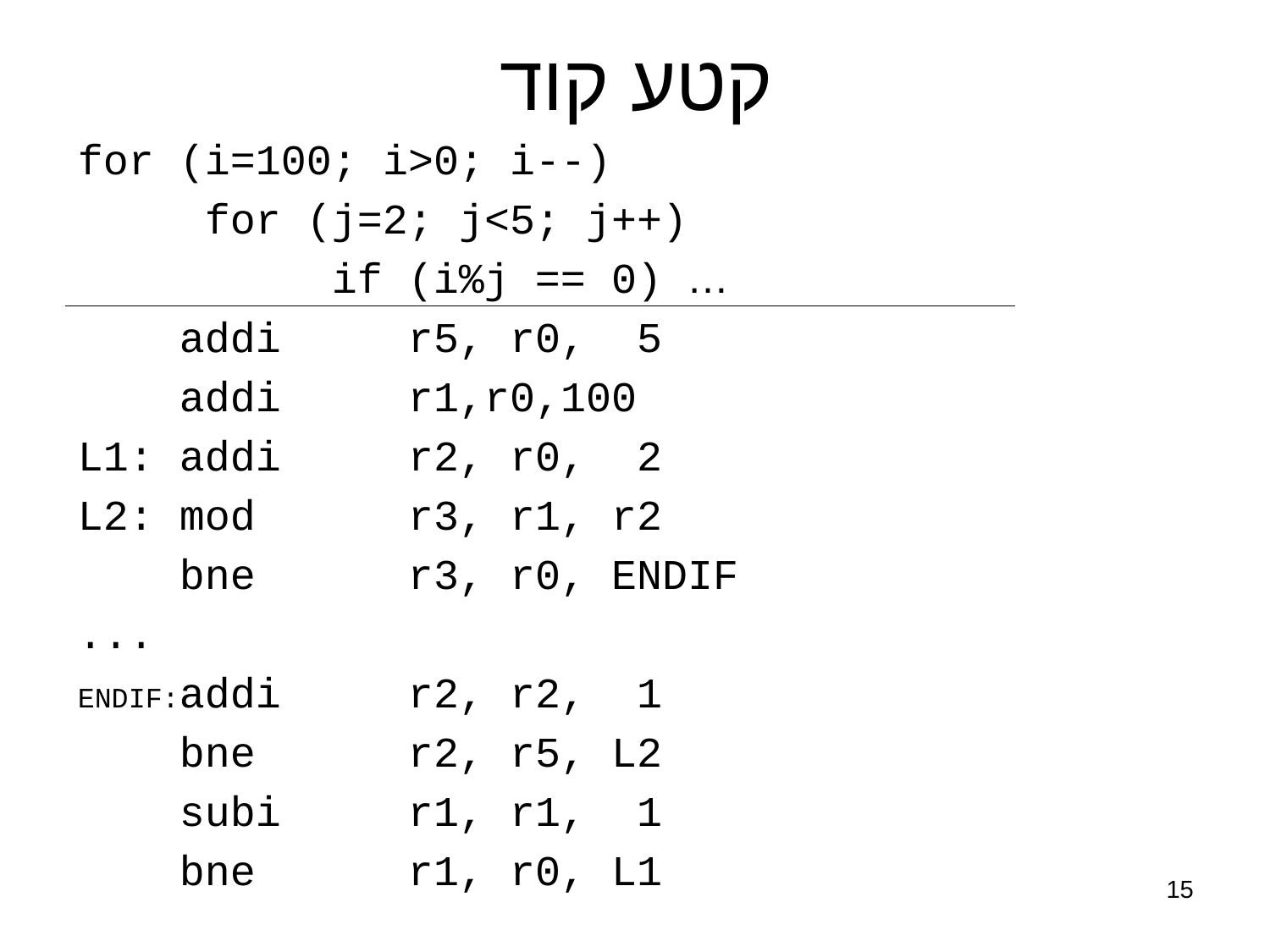

# קטע קוד
for (i=100; i>0; i--)
     for (j=2; j<5; j++)
          if (i%j == 0) …
    addi     r5, r0,  5
    addi     r1,r0,100
L1: addi     r2, r0,  2
L2: mod      r3, r1, r2
    bne      r3, r0, ENDIF
...
ENDIF:addi     r2, r2,  1
    bne      r2, r5, L2
    subi     r1, r1,  1
    bne      r1, r0, L1

15